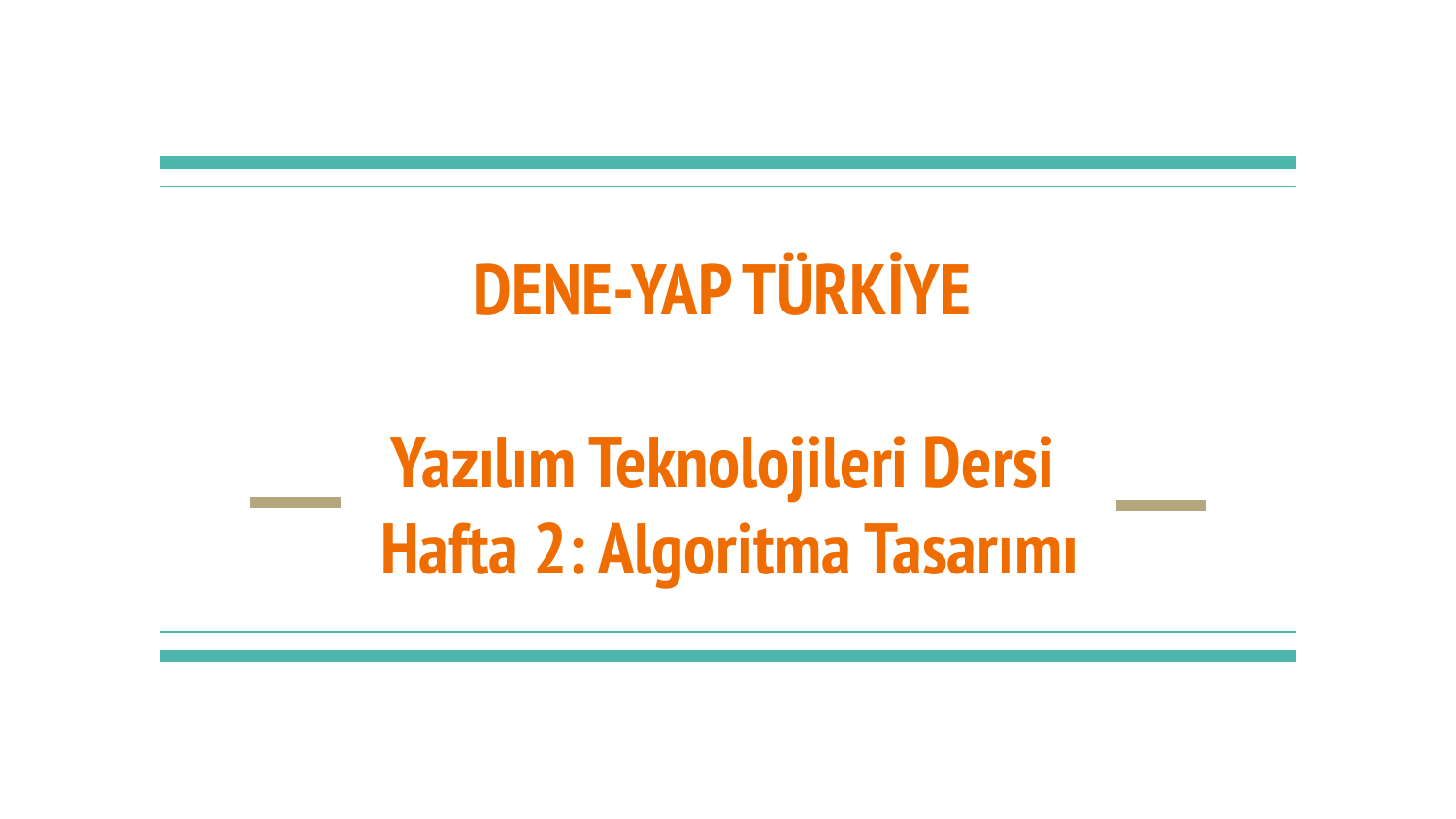

# DENE-YAP TÜRKİYE

Yazılım Teknolojileri Dersi
Hafta 2: Algoritma Tasarımı